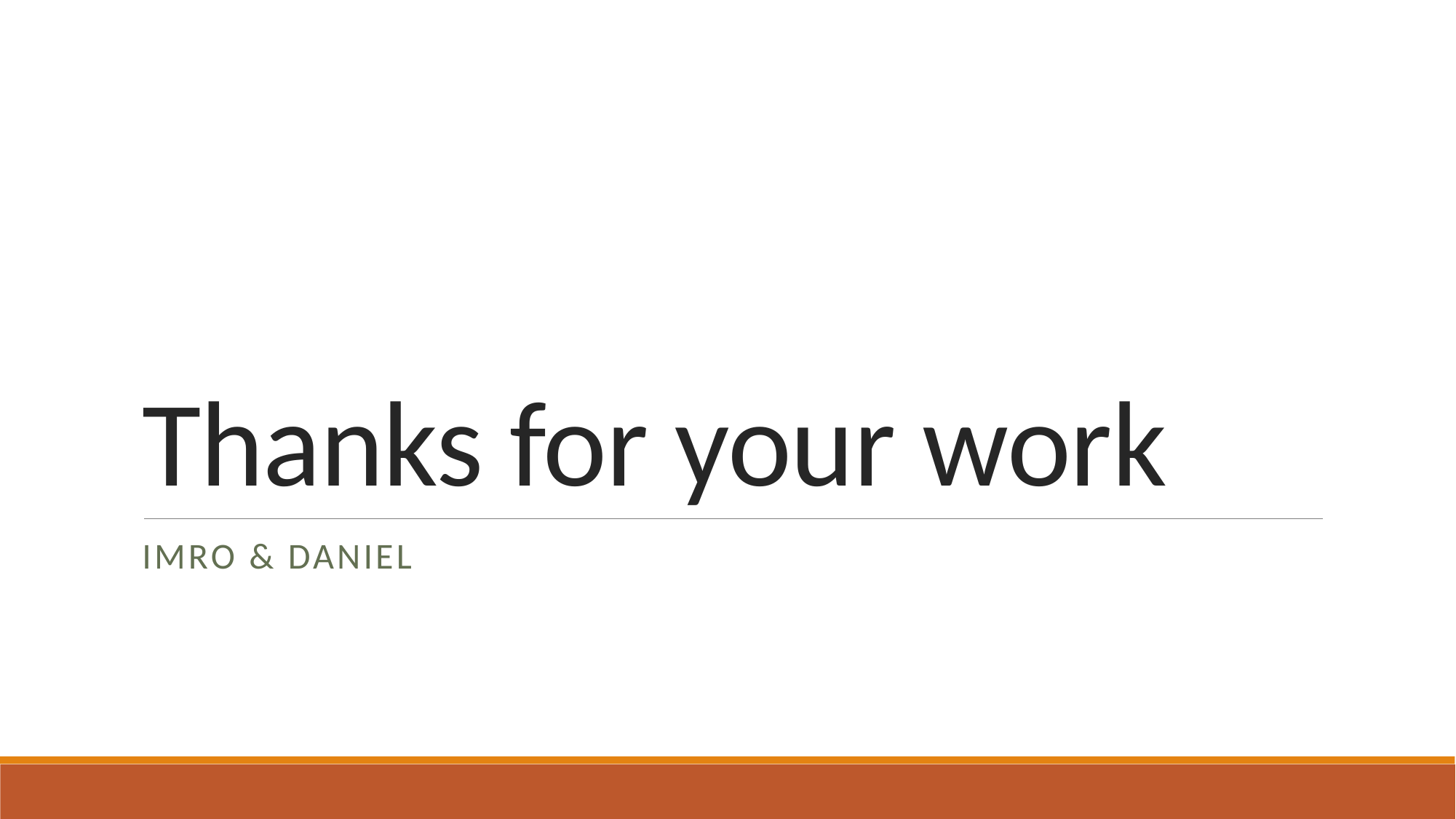

# Thanks for your work
Imro & Daniel